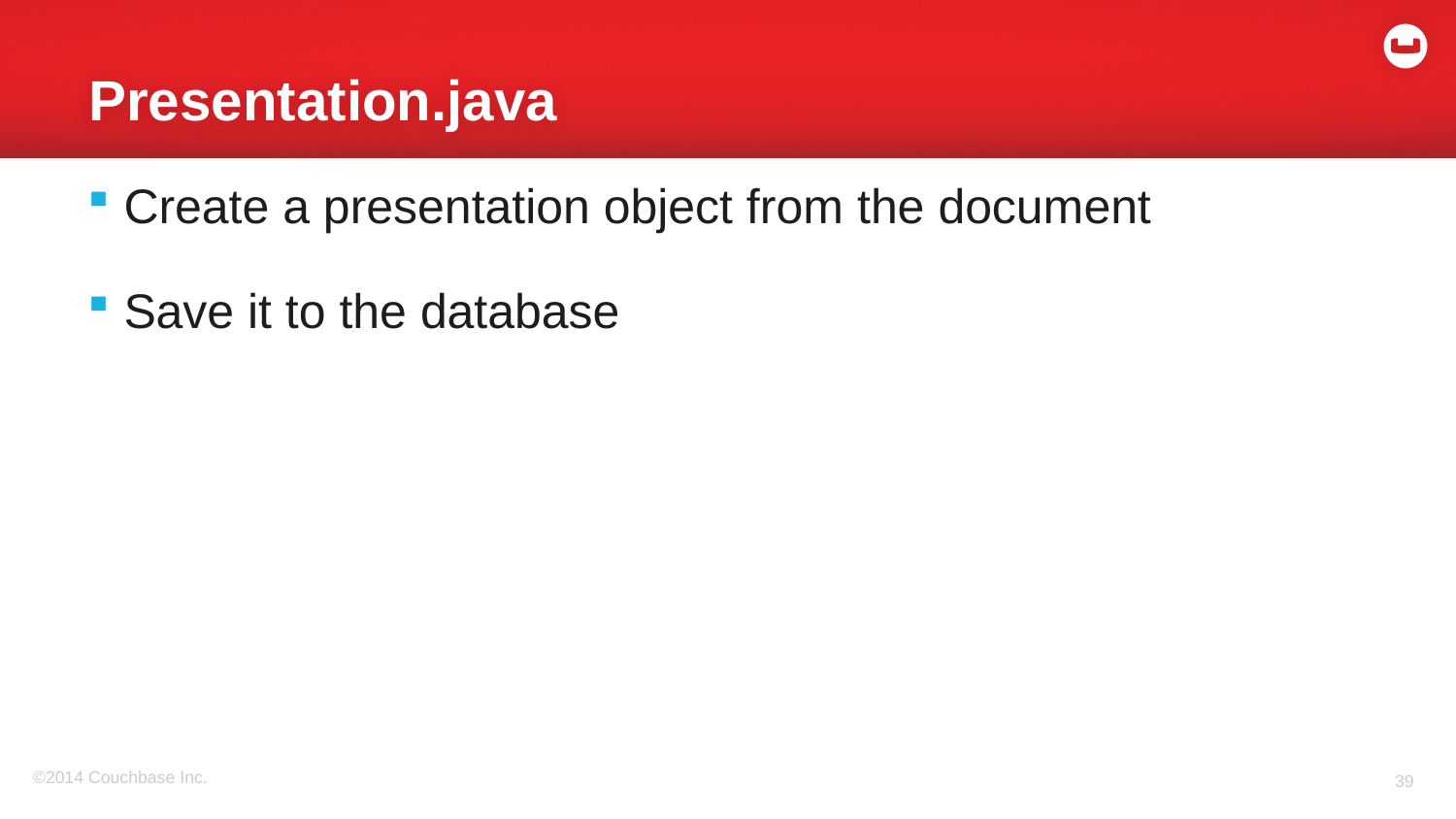

# Presentation.java
Create a presentation object from the document

Save it to the database
39